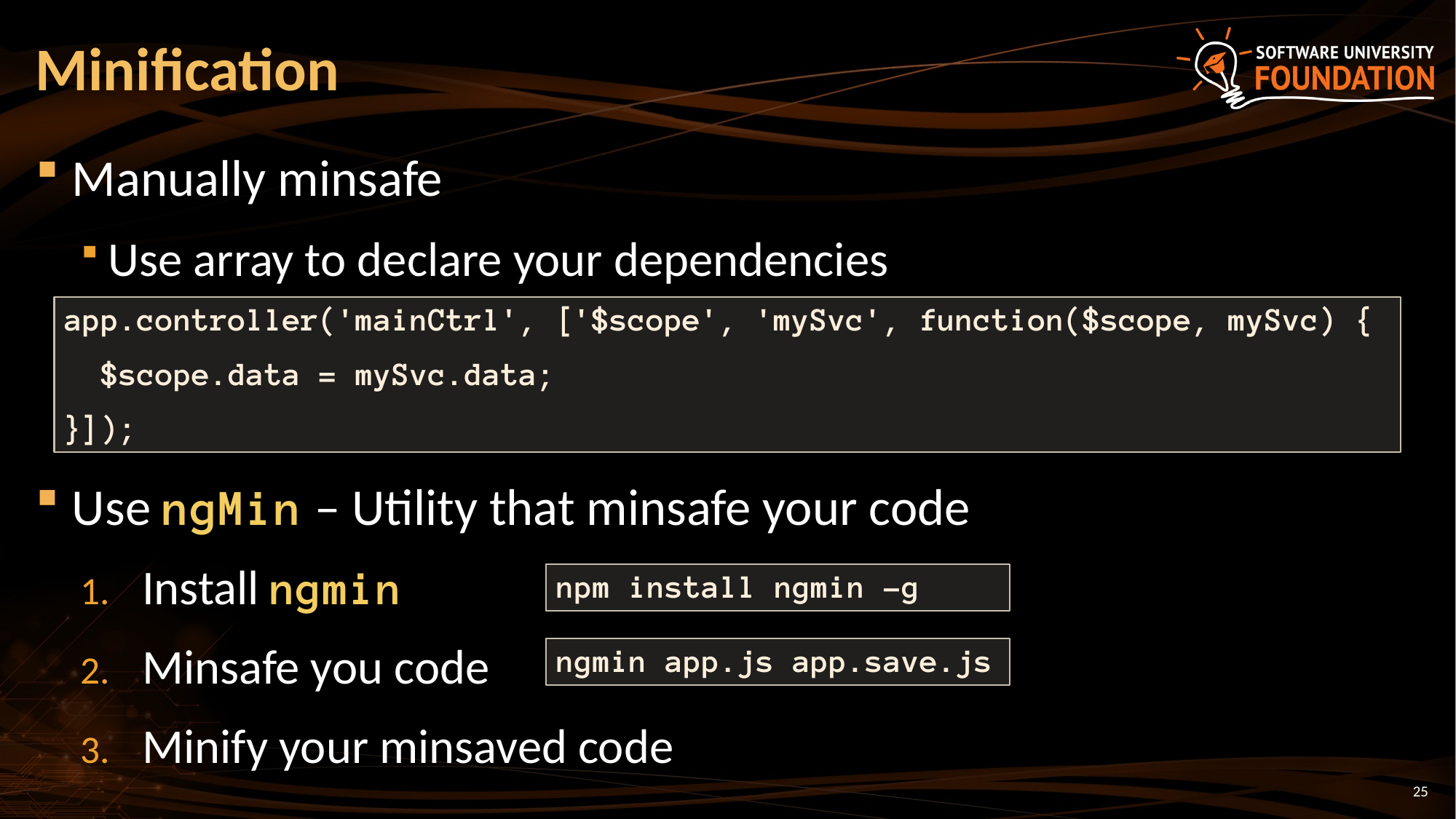

# Minification
Manually minsafe
Use array to declare your dependencies

Use ngMin – Utility that minsafe your code
Install ngmin
Minsafe you code
Minify your minsaved code
app.controller('mainCtrl', ['$scope', 'mySvc', function($scope, mySvc) {
  $scope.data = mySvc.data;
}]);
npm install ngmin -g
ngmin app.js app.save.js
25